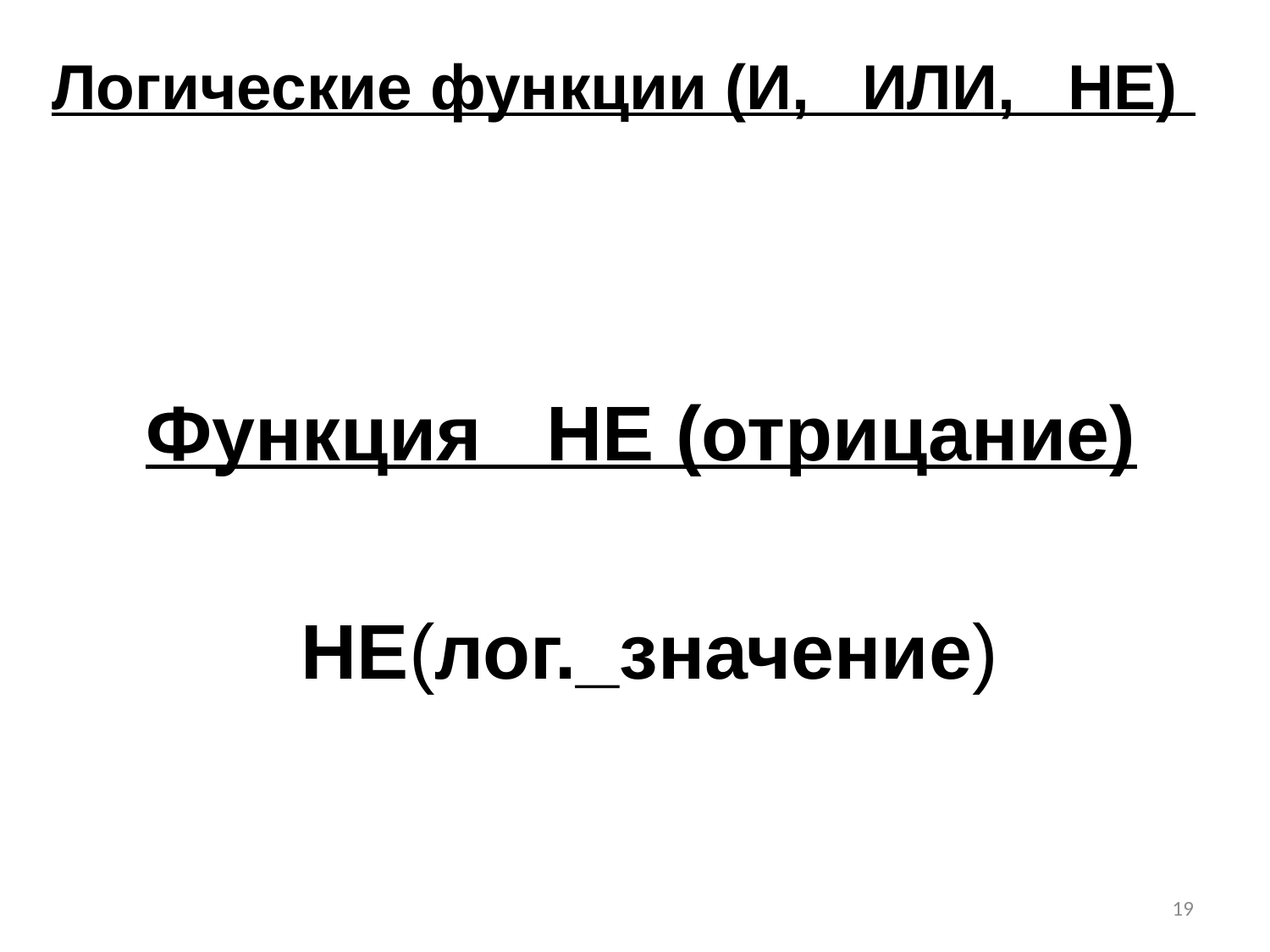

Логические функции (И,   ИЛИ,   НЕ)

Функция   НЕ (отрицание)
НЕ(лог._значение)

19